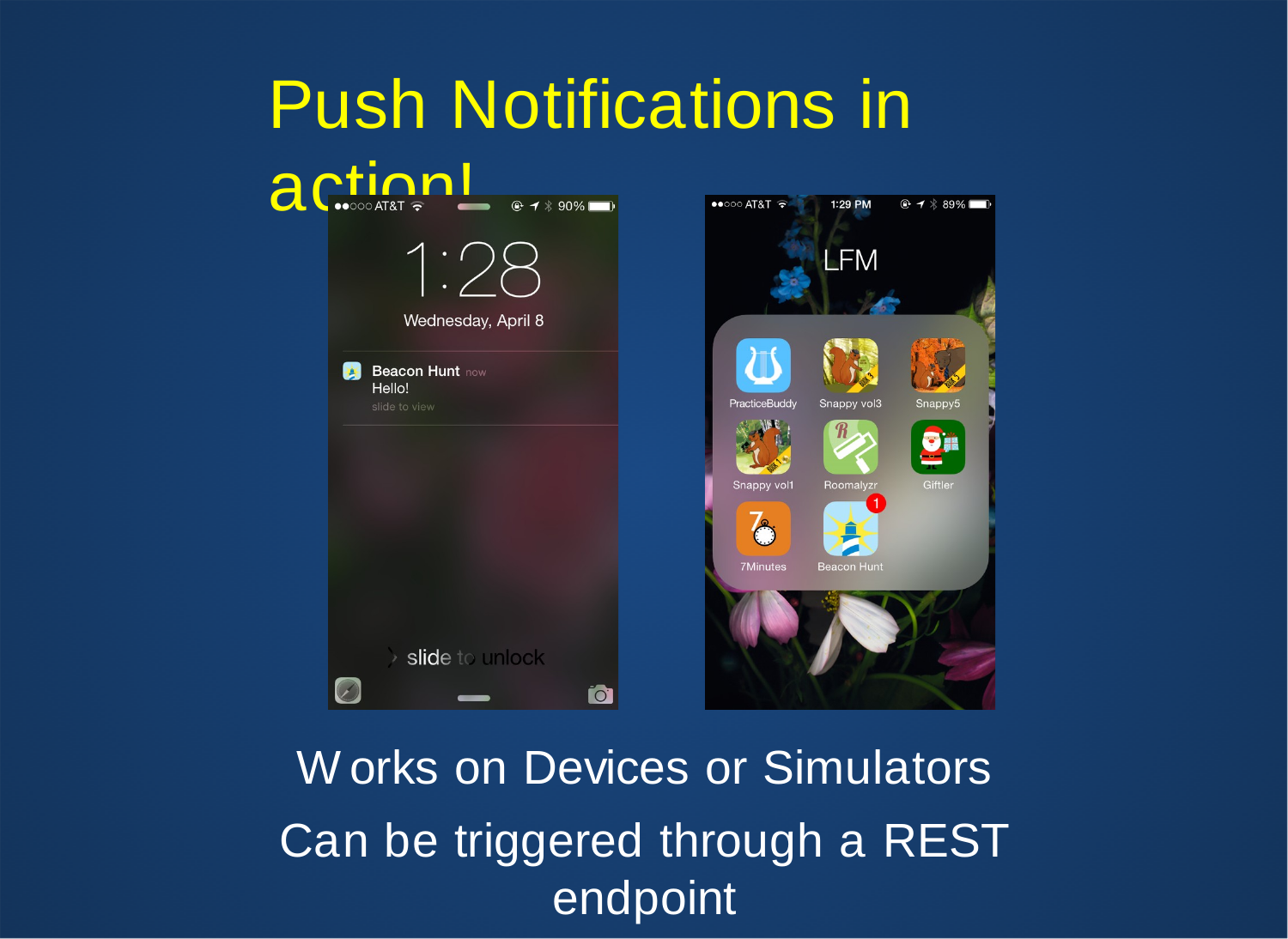

Push Notifications in action!

Works on Devices or Simulators
Can be triggered through a REST endpoint